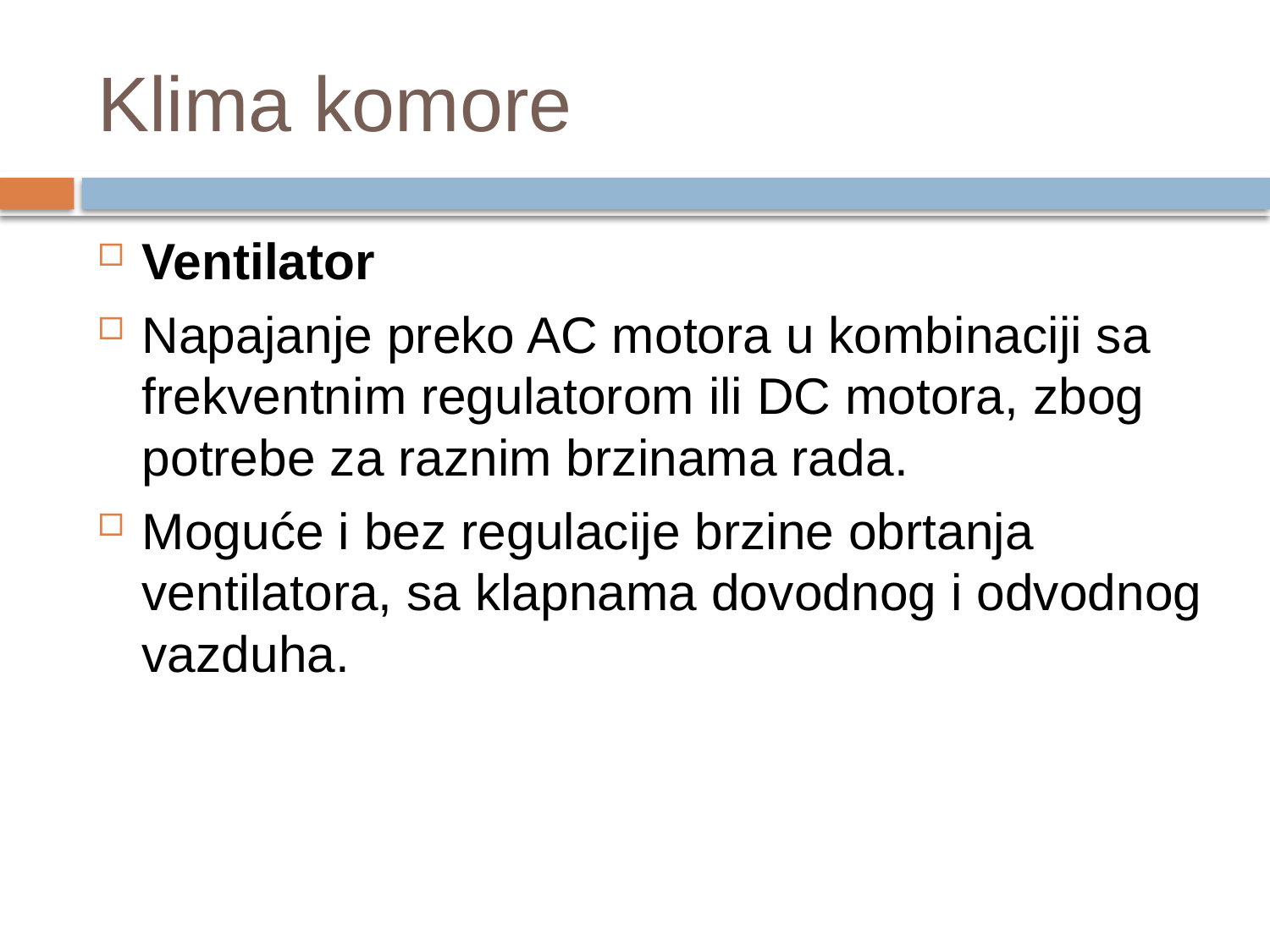

# Klima komore
Ventilator
Napajanje preko AC motora u kombinaciji sa frekventnim regulatorom ili DC motora, zbog potrebe za raznim brzinama rada.
Moguće i bez regulacije brzine obrtanja ventilatora, sa klapnama dovodnog i odvodnog vazduha.